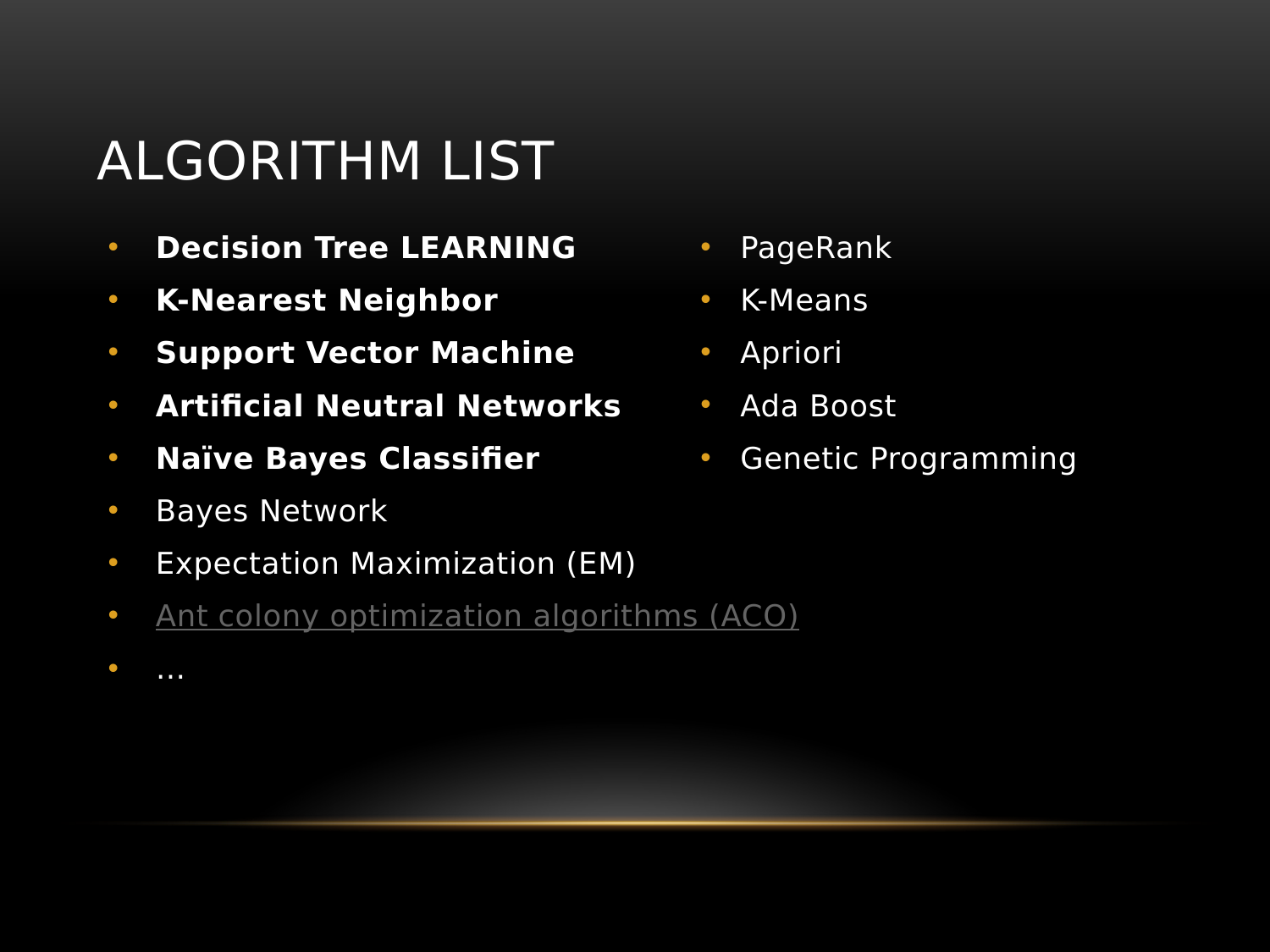

# Algorithm LIST
Decision Tree LEARNING
K-Nearest Neighbor
Support Vector Machine
Artificial Neutral Networks
Naïve Bayes Classifier
Bayes Network
Expectation Maximization (EM)
Ant colony optimization algorithms (ACO)
…
PageRank
K-Means
Apriori
Ada Boost
Genetic Programming